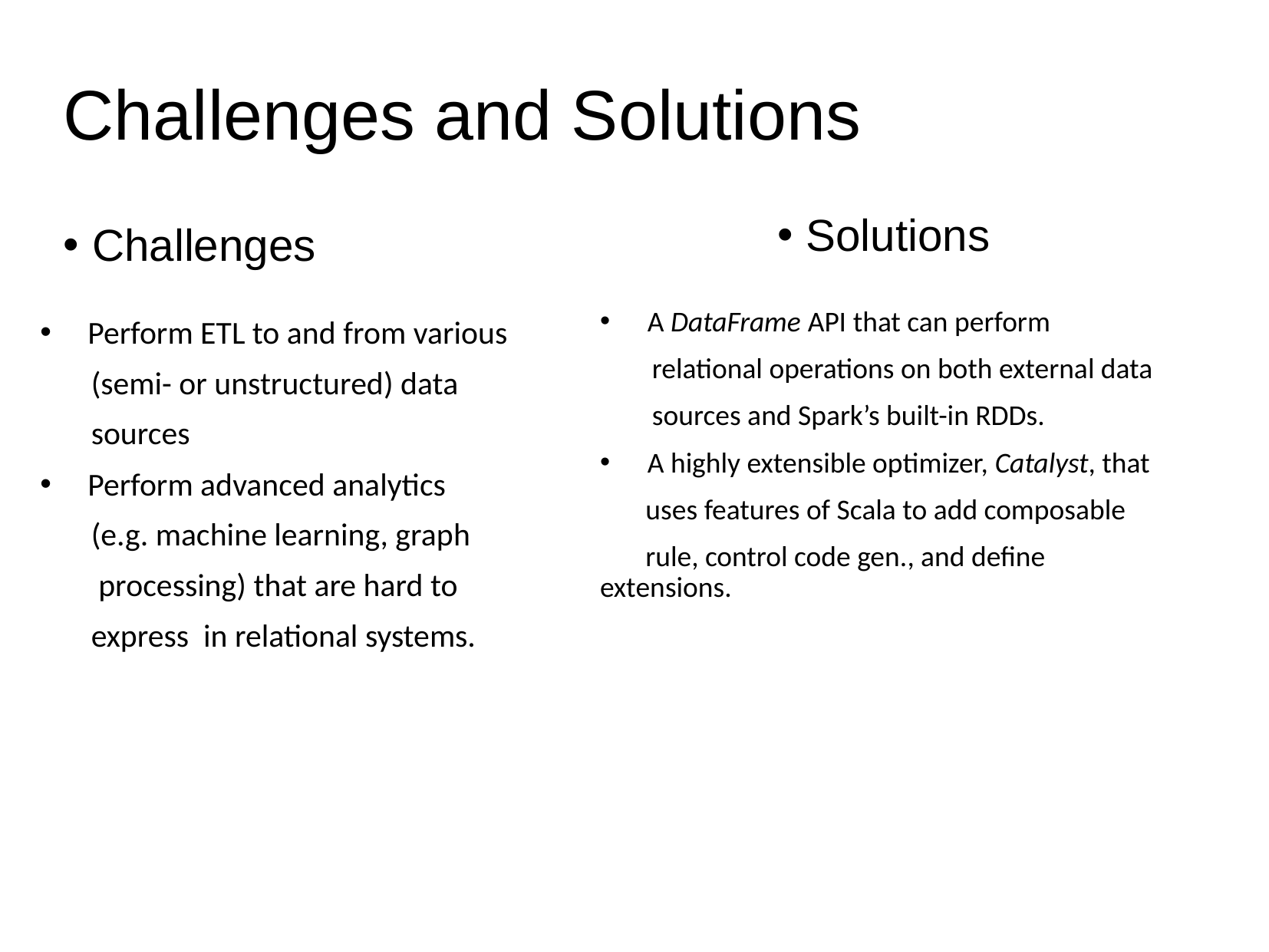

# Challenges
Challenges and Solutions
Solutions
A DataFrame API that can perform
        relational operations on both external data
        sources and Spark’s built-in RDDs.
A highly extensible optimizer, Catalyst, that
       uses features of Scala to add composable
       rule, control code gen., and define extensions.
Perform ETL to and from various
       (semi- or unstructured) data
       sources
Perform advanced analytics
       (e.g. machine learning, graph
        processing) that are hard to
       express  in relational systems.